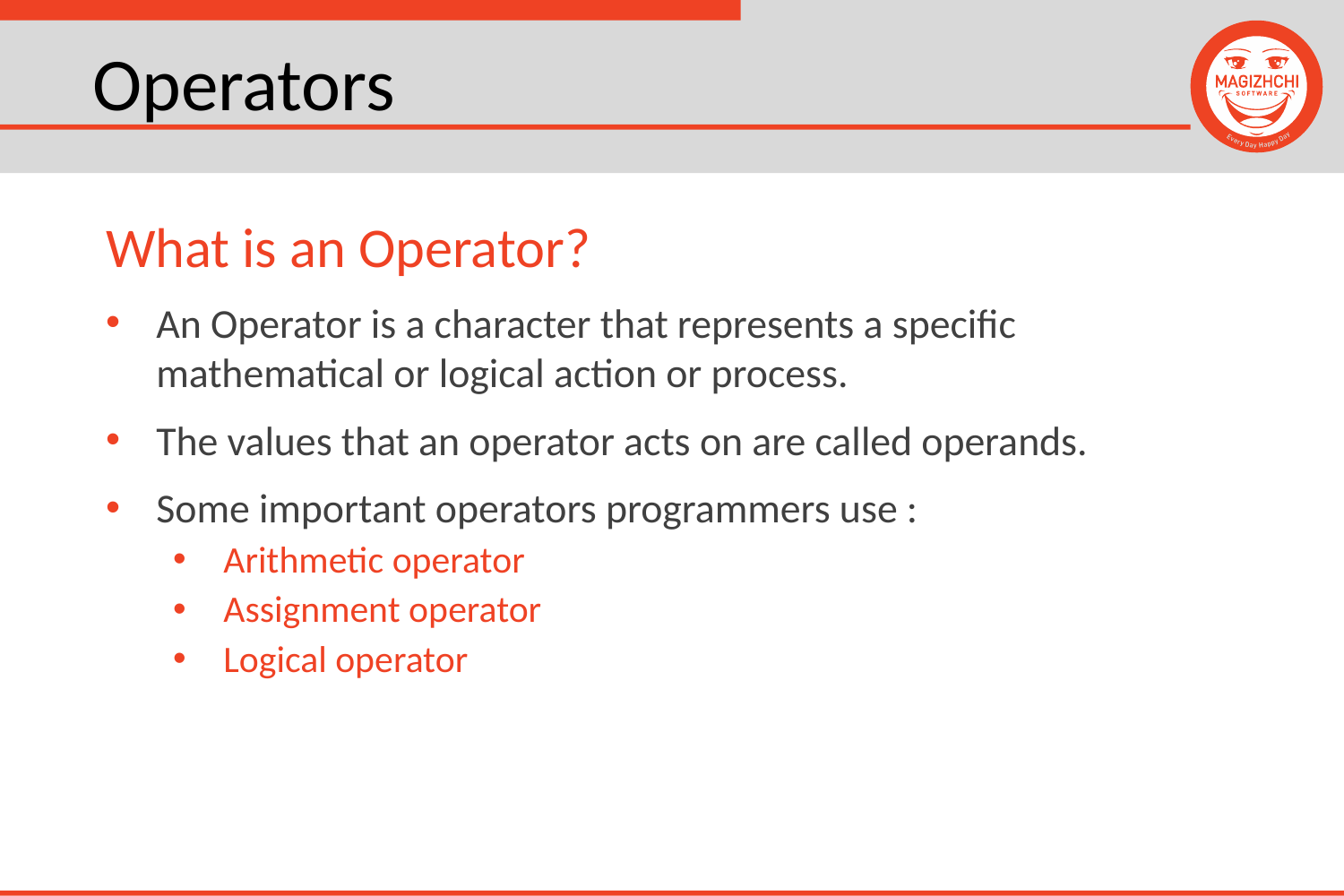

# Operators
What is an Operator?
An Operator is a character that represents a specific mathematical or logical action or process.
The values that an operator acts on are called operands.
Some important operators programmers use :
Arithmetic operator
Assignment operator
Logical operator